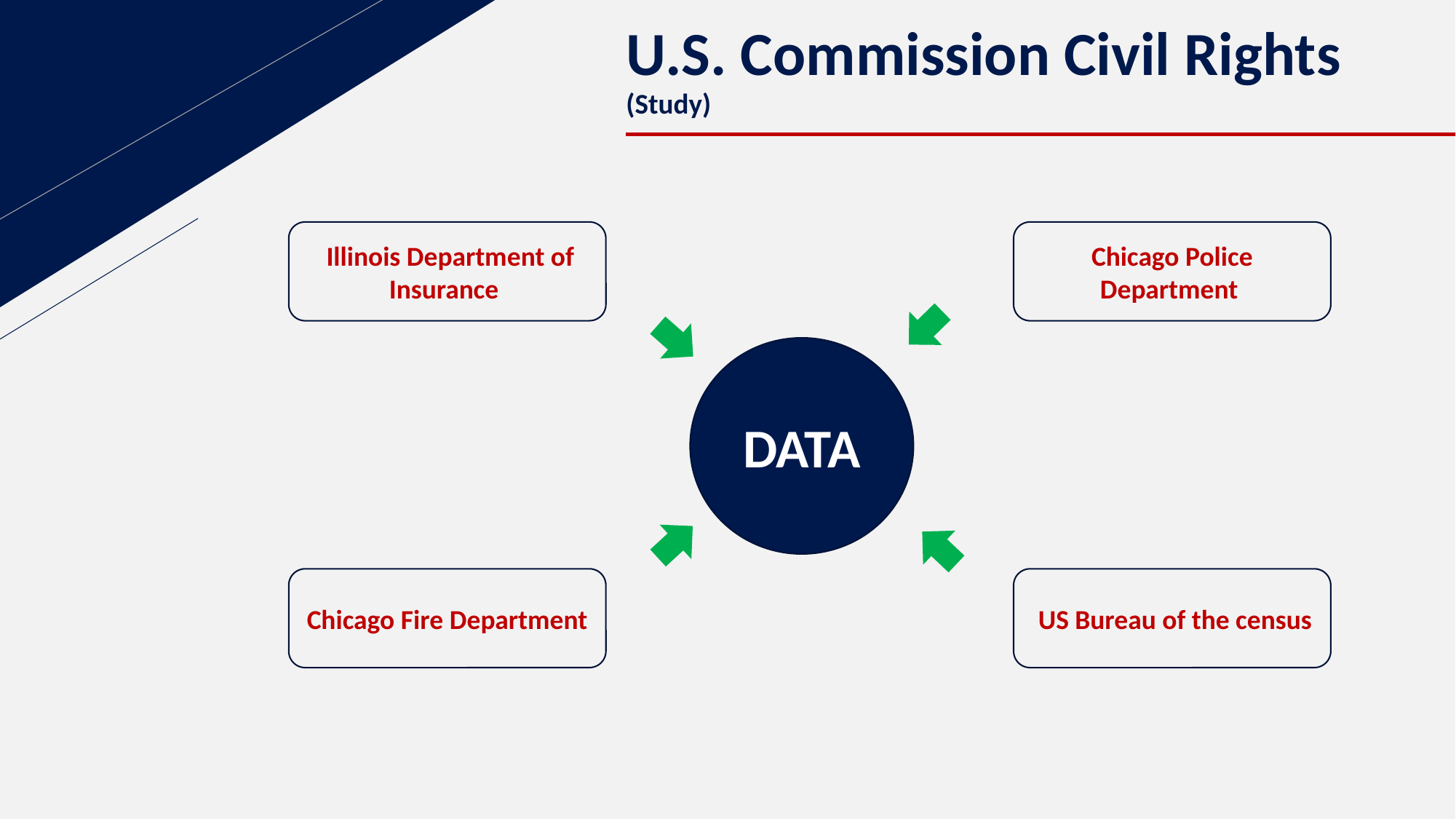

# U.S. Commission Civil Rights (Study)
 Illinois Department of Insurance
Chicago Police Department

DATA

Chicago Fire Department
 US Bureau of the census